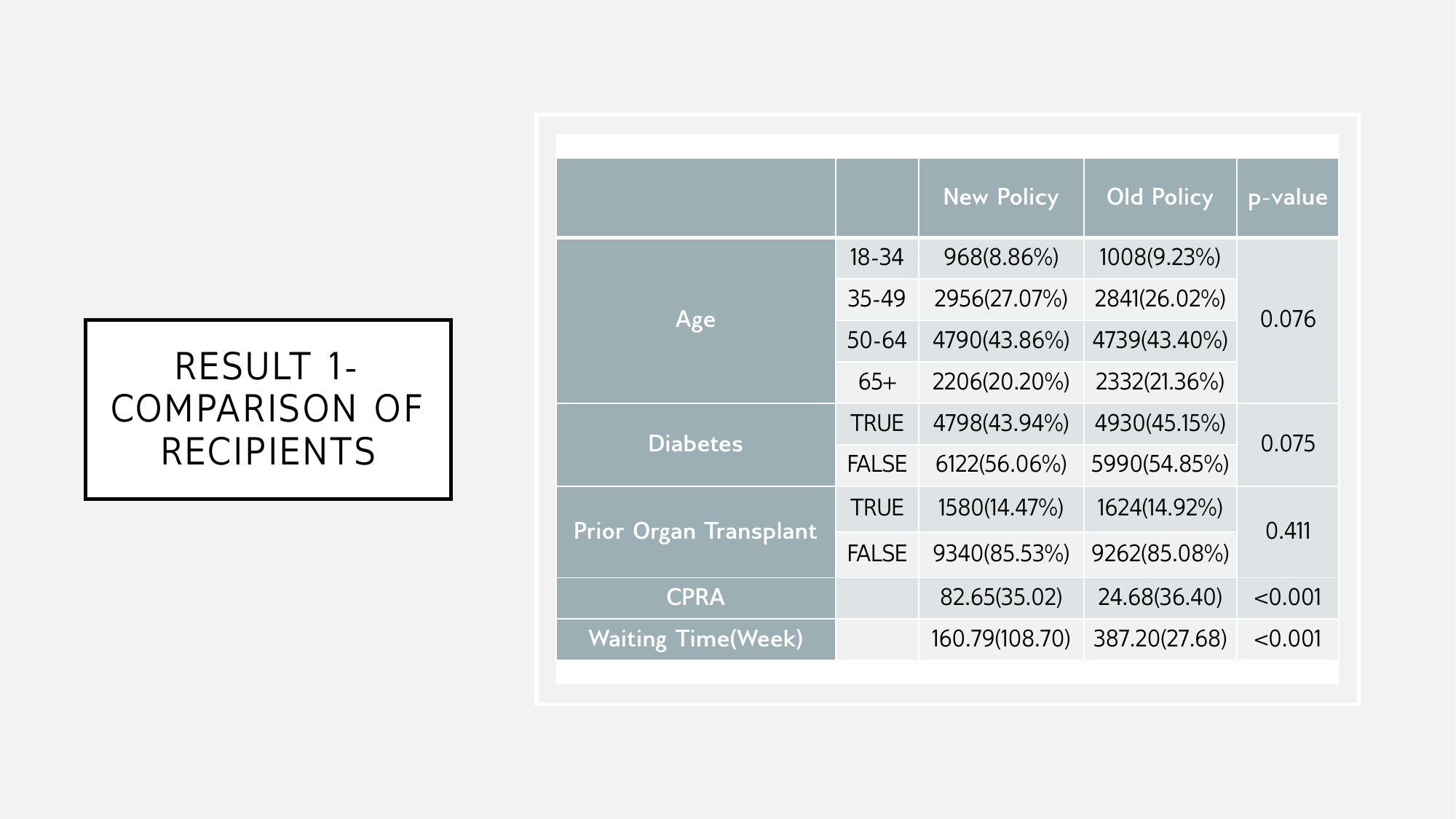

|  |  | New Policy | Old Policy | p-value |
| --- | --- | --- | --- | --- |
| Age | 18-34 | 968(8.86%) | 1008(9.23%) | 0.076 |
|  | 35-49 | 2956(27.07%) | 2841(26.02%) |  |
|  | 50-64 | 4790(43.86%) | 4739(43.40%) |  |
|  | 65+ | 2206(20.20%) | 2332(21.36%) |  |
| Diabetes | TRUE | 4798(43.94%) | 4930(45.15%) | 0.075 |
|  | FALSE | 6122(56.06%) | 5990(54.85%) |  |
| Prior Organ Transplant | TRUE | 1580(14.47%) | 1624(14.92%) | 0.411 |
|  | FALSE | 9340(85.53%) | 9262(85.08%) |  |
| CPRA |  | 82.65(35.02) | 24.68(36.40) | <0.001 |
| Waiting Time(Week) |  | 160.79(108.70) | 387.20(27.68) | <0.001 |
# Result 1- Comparison of recipients